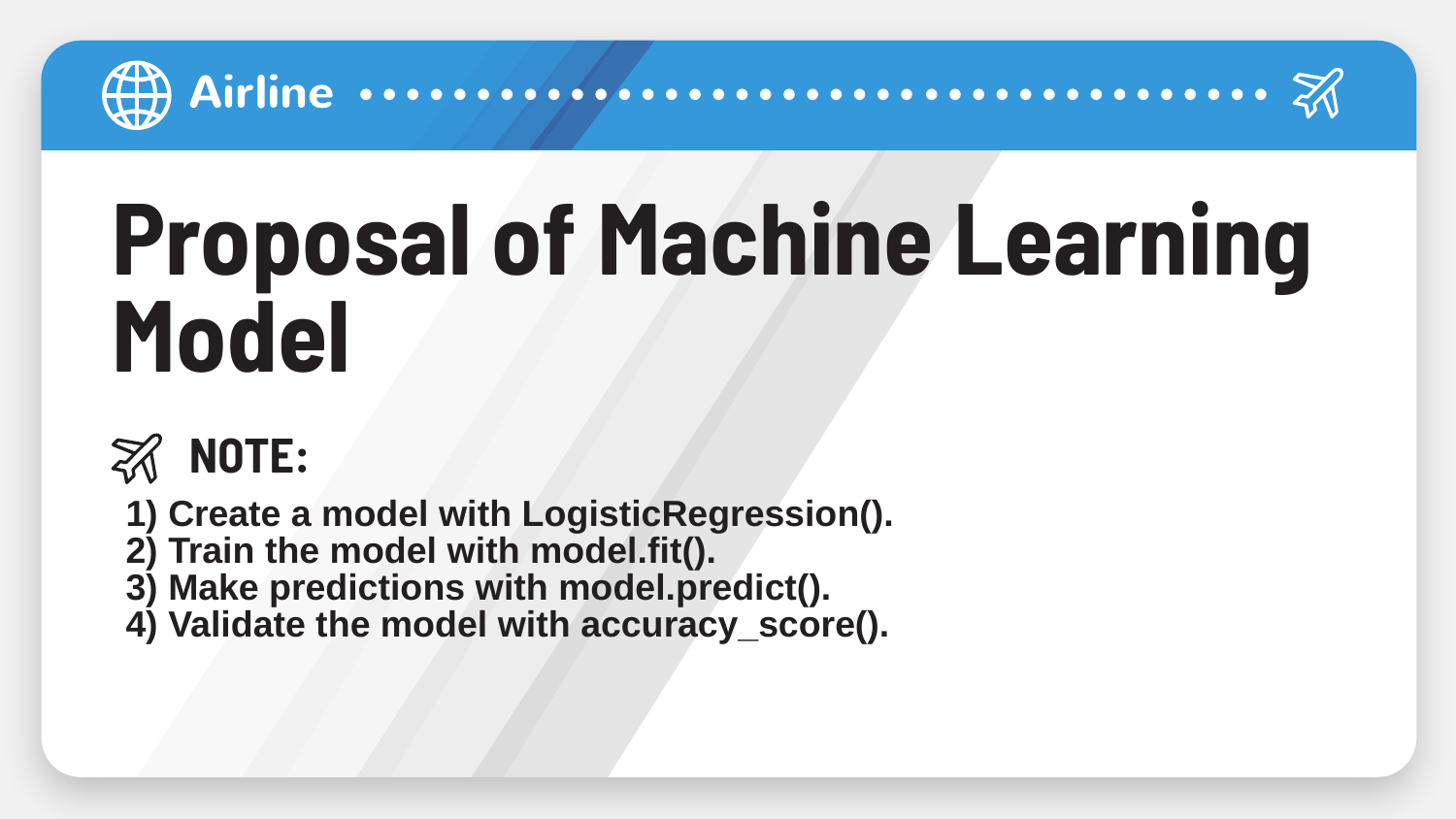

# Proposal of Machine Learning Model
NOTE:

1) Create a model with LogisticRegression().
2) Train the model with model.fit().
3) Make predictions with model.predict().
4) Validate the model with accuracy_score().